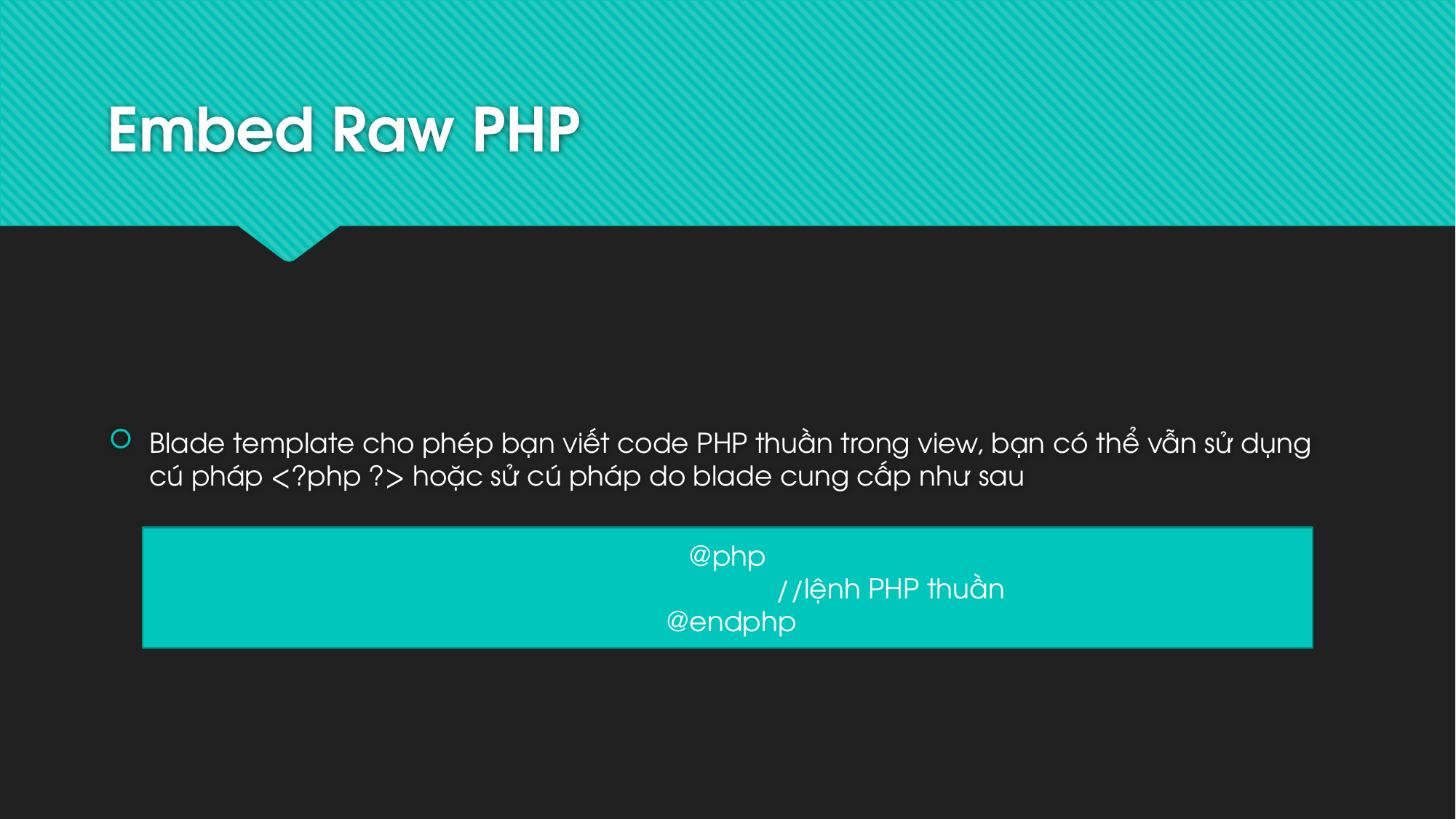

# Embed Raw PHP
Blade template cho phép bạn viết code PHP thuần trong view, bạn có thể vẫn sử dụng cú pháp <?php ?> hoặc sử cú pháp do blade cung cấp như sau

@php
                                            //lệnh PHP thuần
       @endphp